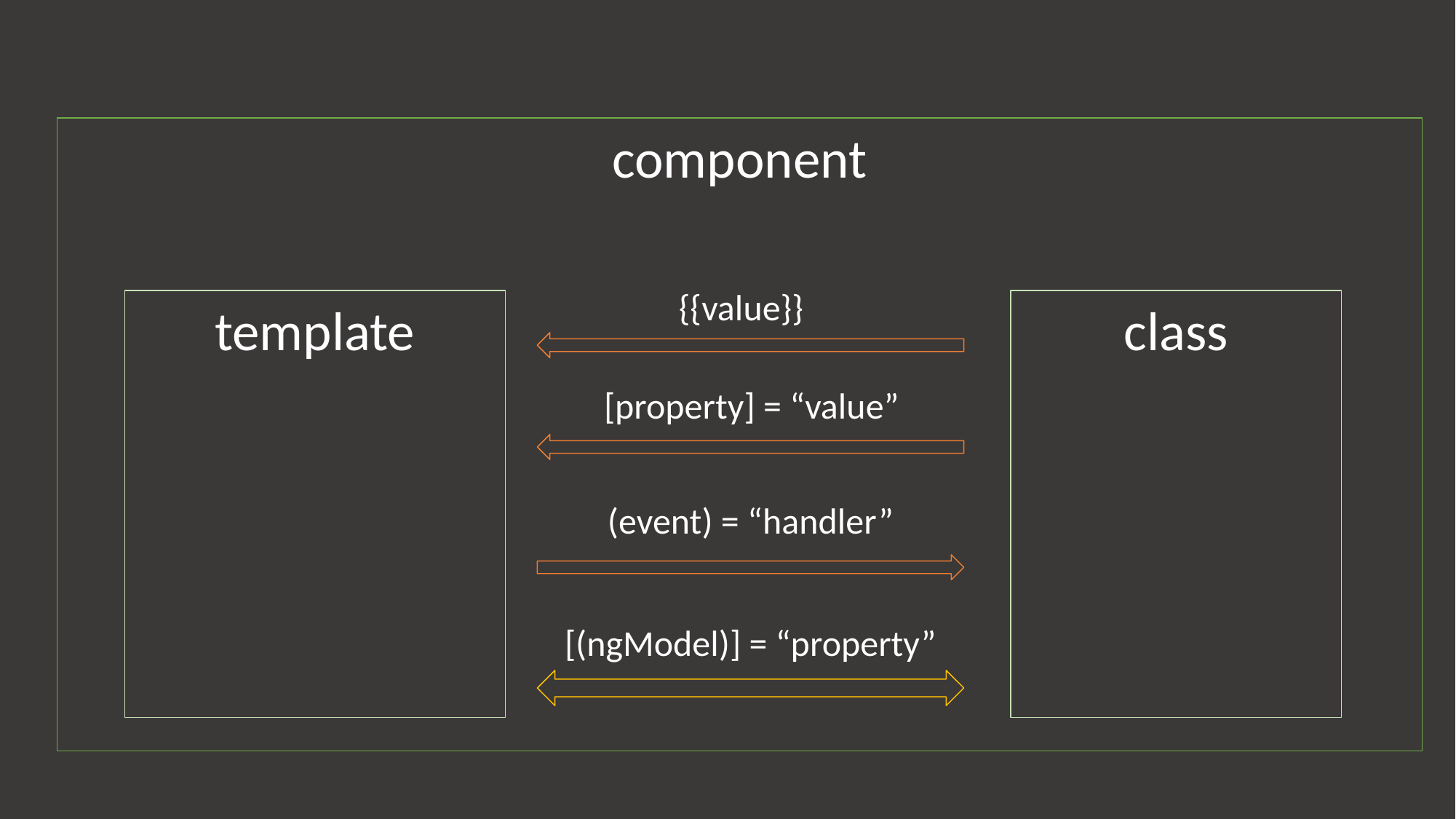

component
{{value}}
class
template

[property] = “value”

(event) = “handler”

[(ngModel)] = “property”